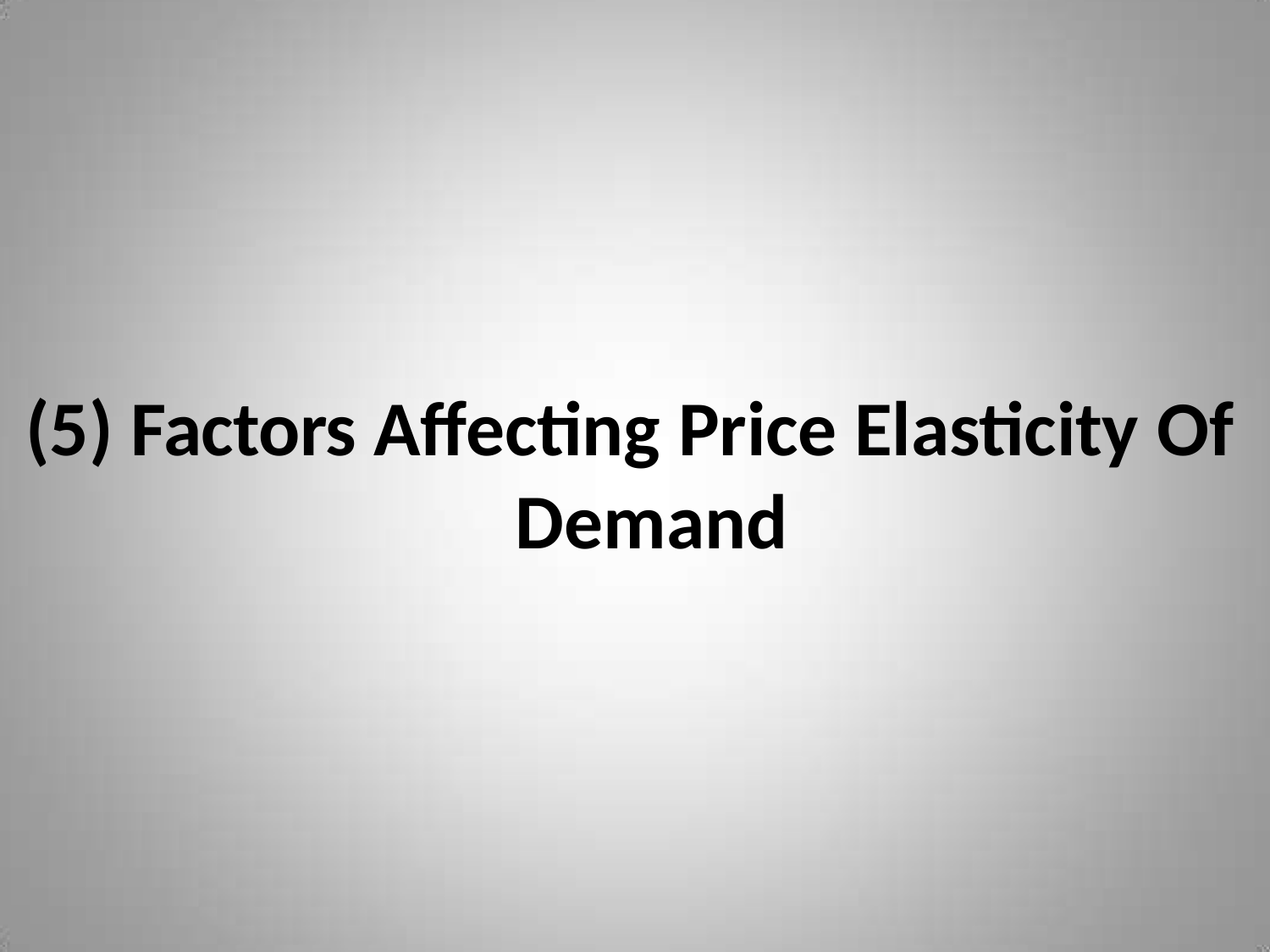

# (5) Factors Affecting Price Elasticity Of  Demand